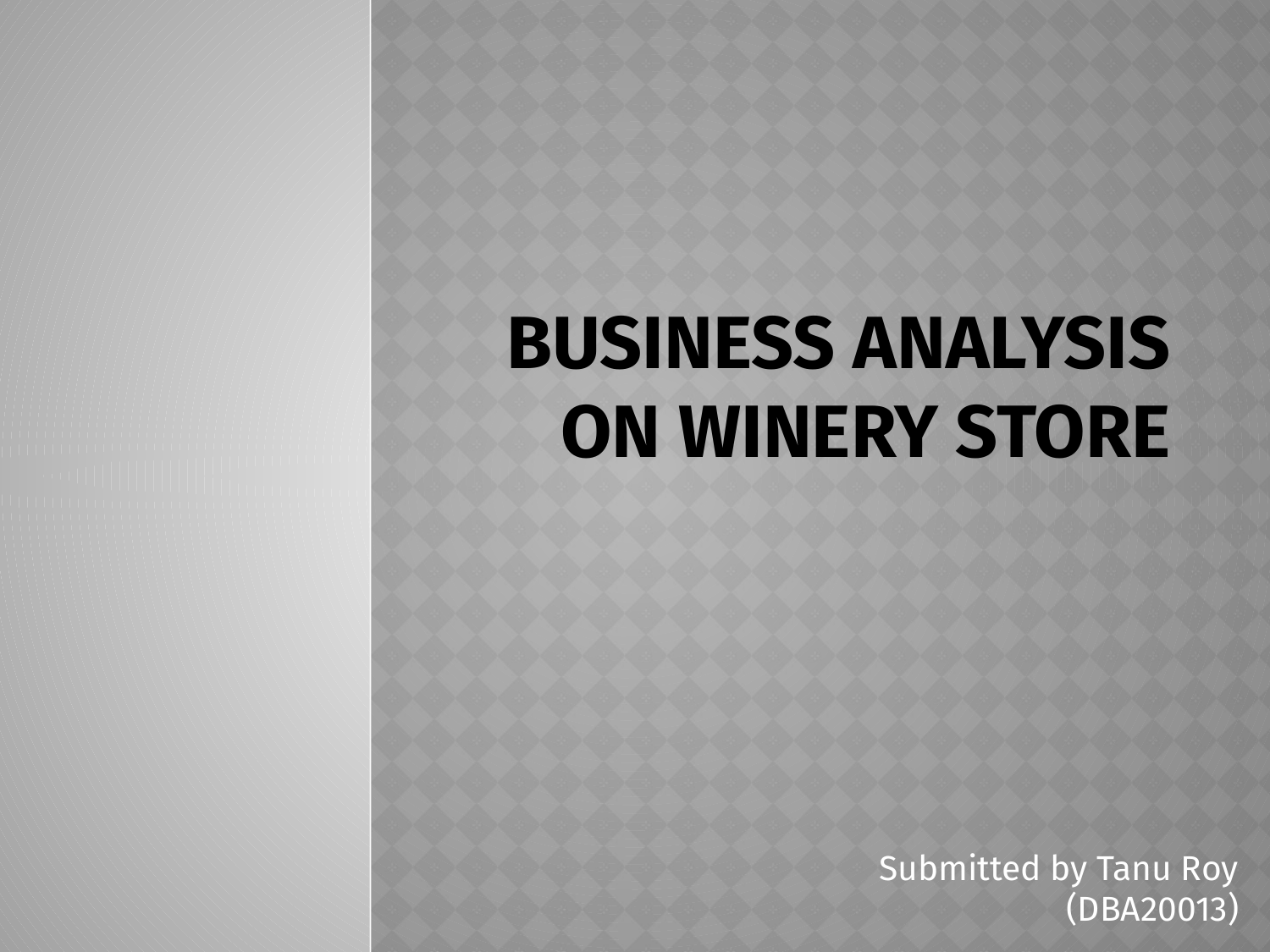

# Business analysis on winery store
Submitted by Tanu Roy
(DBA20013)